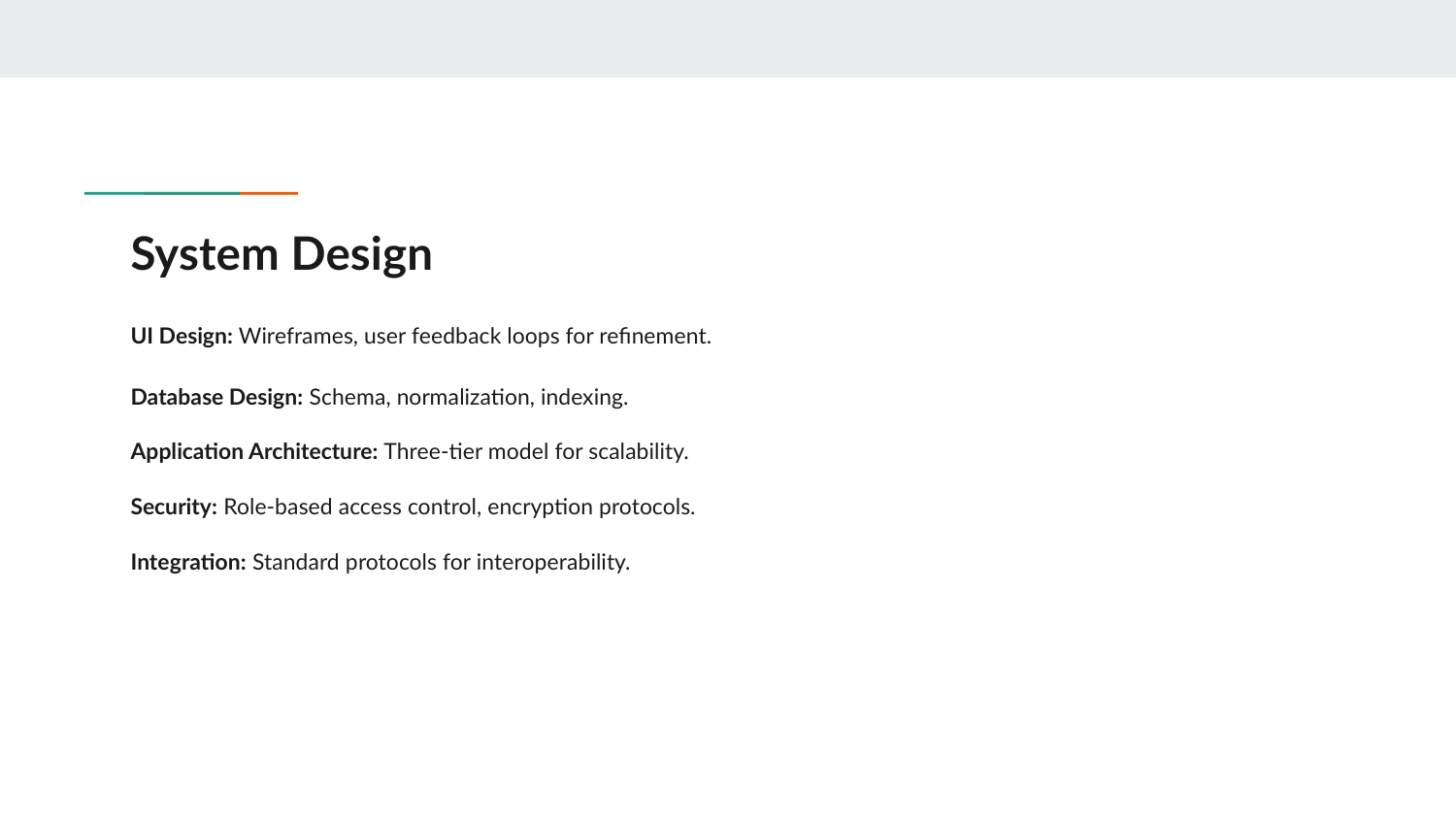

# System Design
UI Design: Wireframes, user feedback loops for refinement.

Database Design: Schema, normalization, indexing.
Application Architecture: Three-tier model for scalability.
Security: Role-based access control, encryption protocols.
Integration: Standard protocols for interoperability.